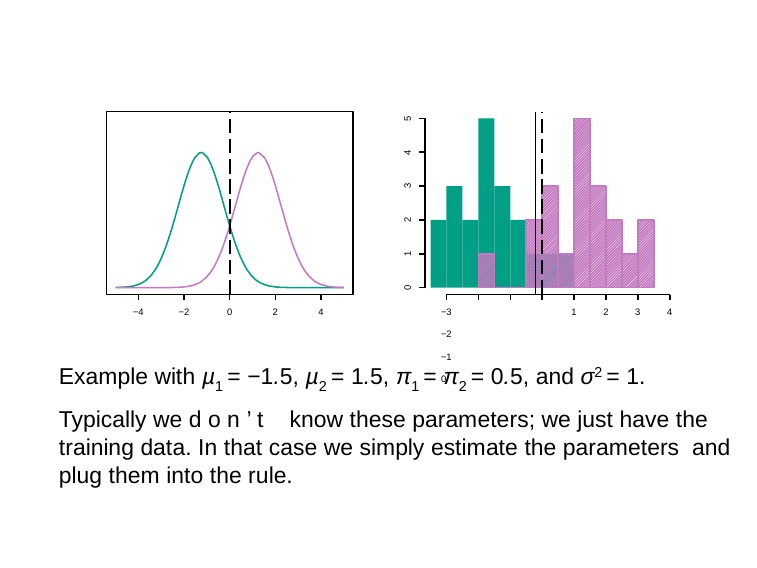

5

4

3

2

1

0

−4
−2
0
2
4
−3	−2	−1	0
1
2
3
4
Example with µ1 = −1.5, µ2 = 1.5, π1 = π2 = 0.5, and σ2 = 1.
Typically we d o n ’ t    know these parameters; we just have the  training data. In that case we simply estimate the parameters  and plug them into the rule.